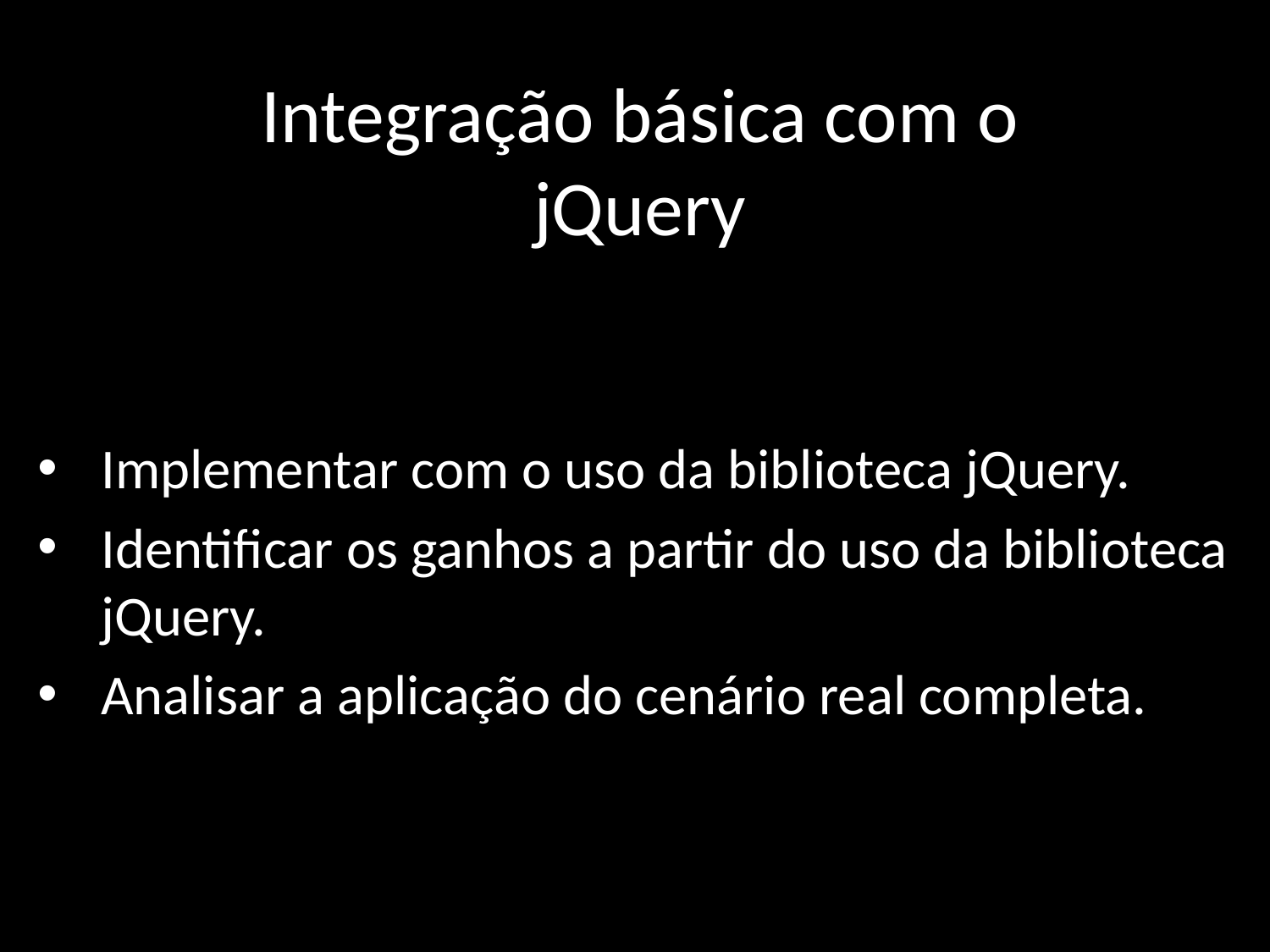

# Integração básica com o jQuery
Implementar com o uso da biblioteca jQuery. 
Identificar os ganhos a partir do uso da biblioteca jQuery. 
Analisar a aplicação do cenário real completa.